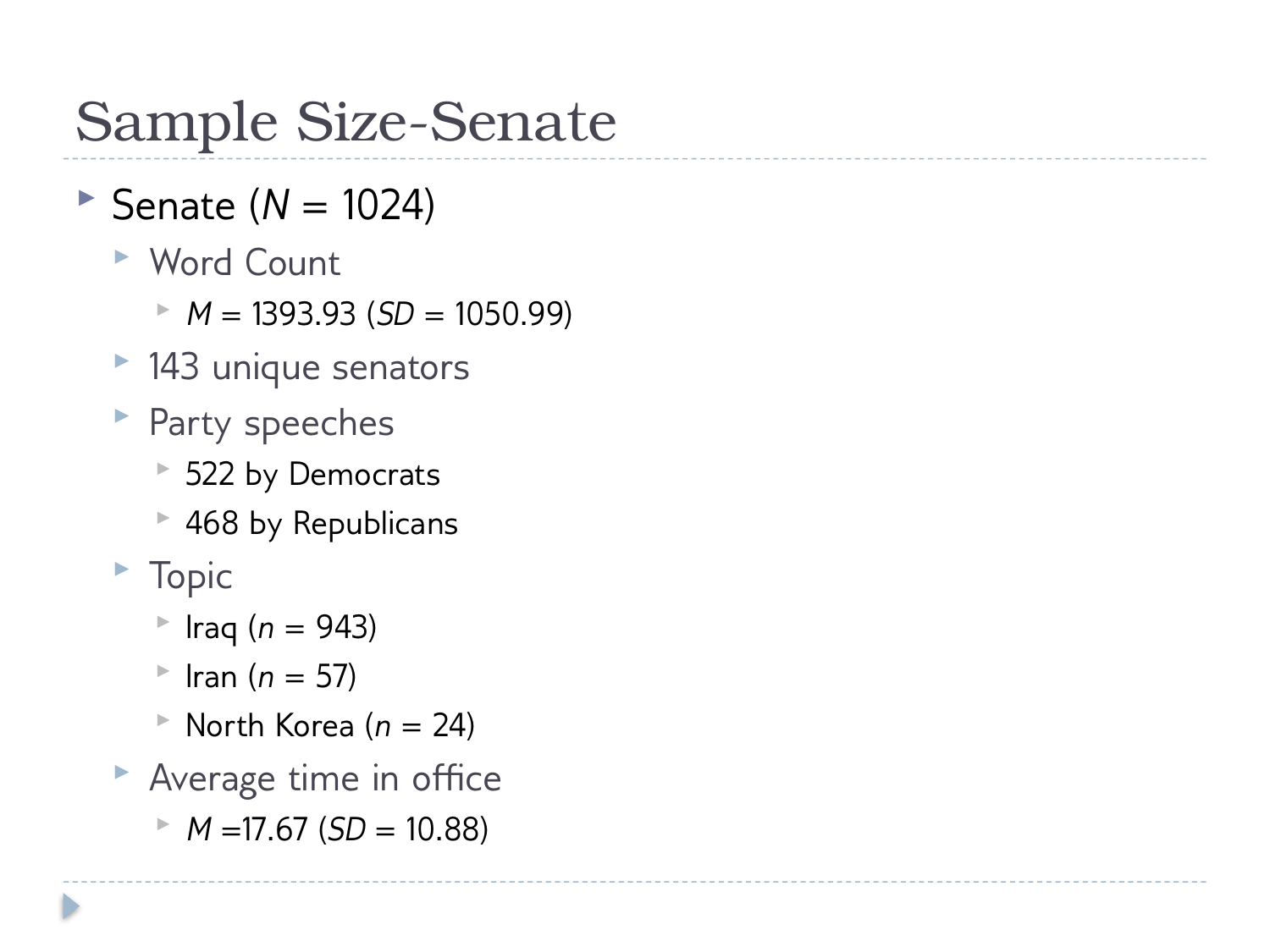

# Sample Size-Senate
Senate (N = 1024)
Word Count
M = 1393.93 (SD = 1050.99)
143 unique senators
Party speeches
522 by Democrats
468 by Republicans
Topic
Iraq (n = 943)
Iran (n = 57)
North Korea (n = 24)
Average time in office
M =17.67 (SD = 10.88)